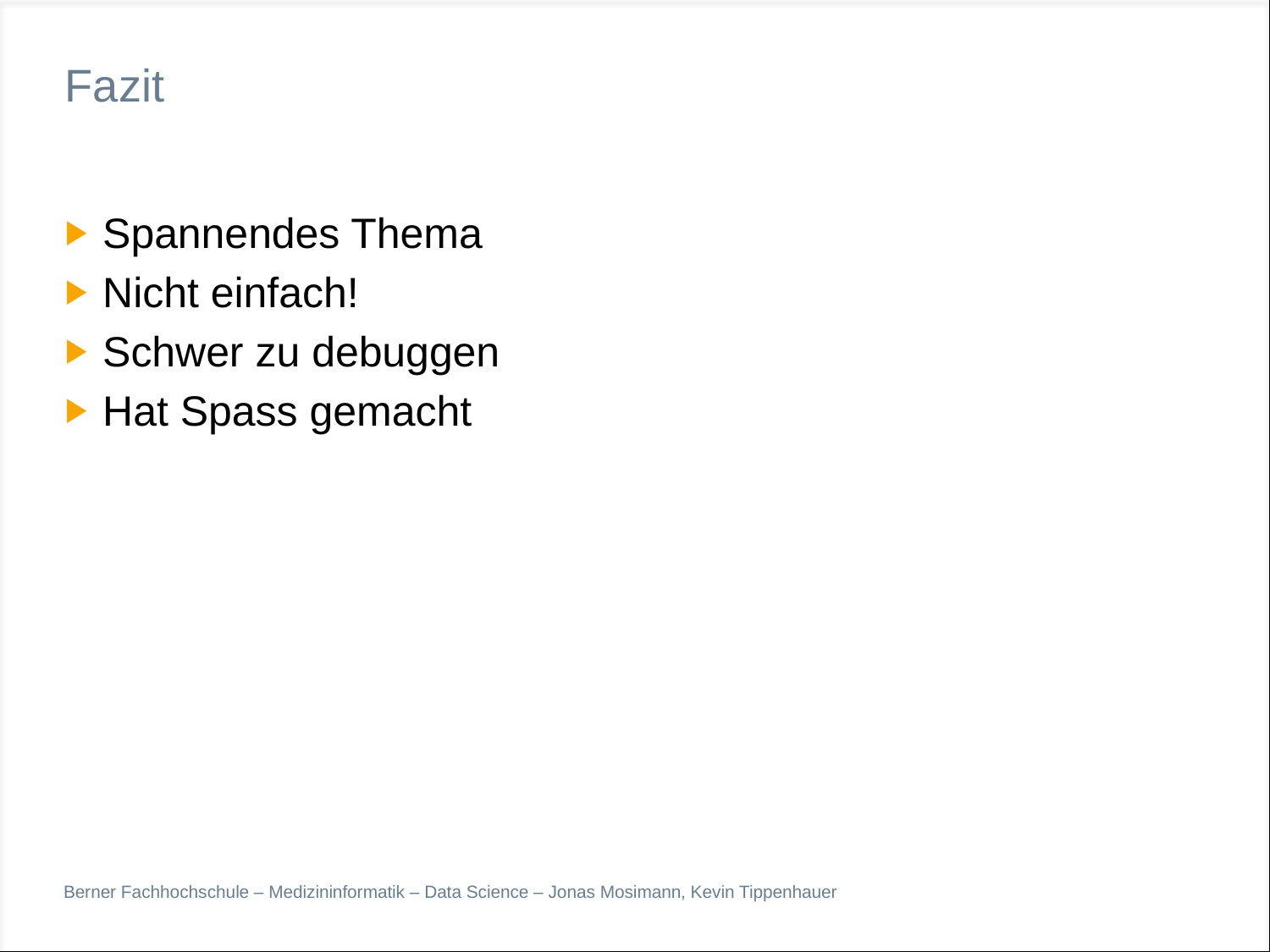

# Fazit
Spannendes Thema
Nicht einfach!
Schwer zu debuggen
Hat Spass gemacht